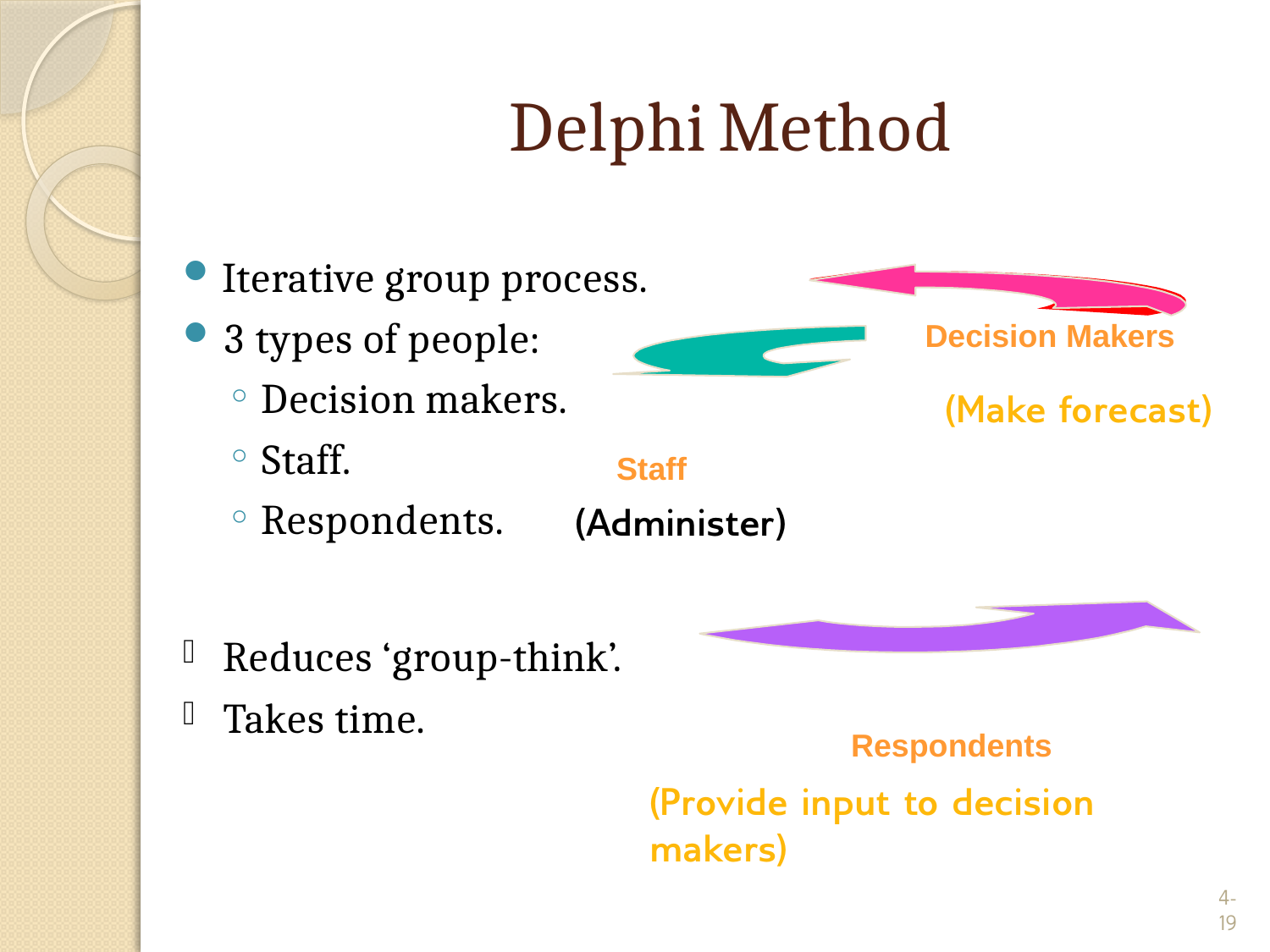

# Delphi Method
Iterative group process.
3 types of people:
Decision makers.
Staff.
Respondents.

Reduces ‘group-think’.
Takes time.

(Make forecast)
Staff

Respondents
(Provide input to decision makers)
Decision Makers
(Administer)
4-19